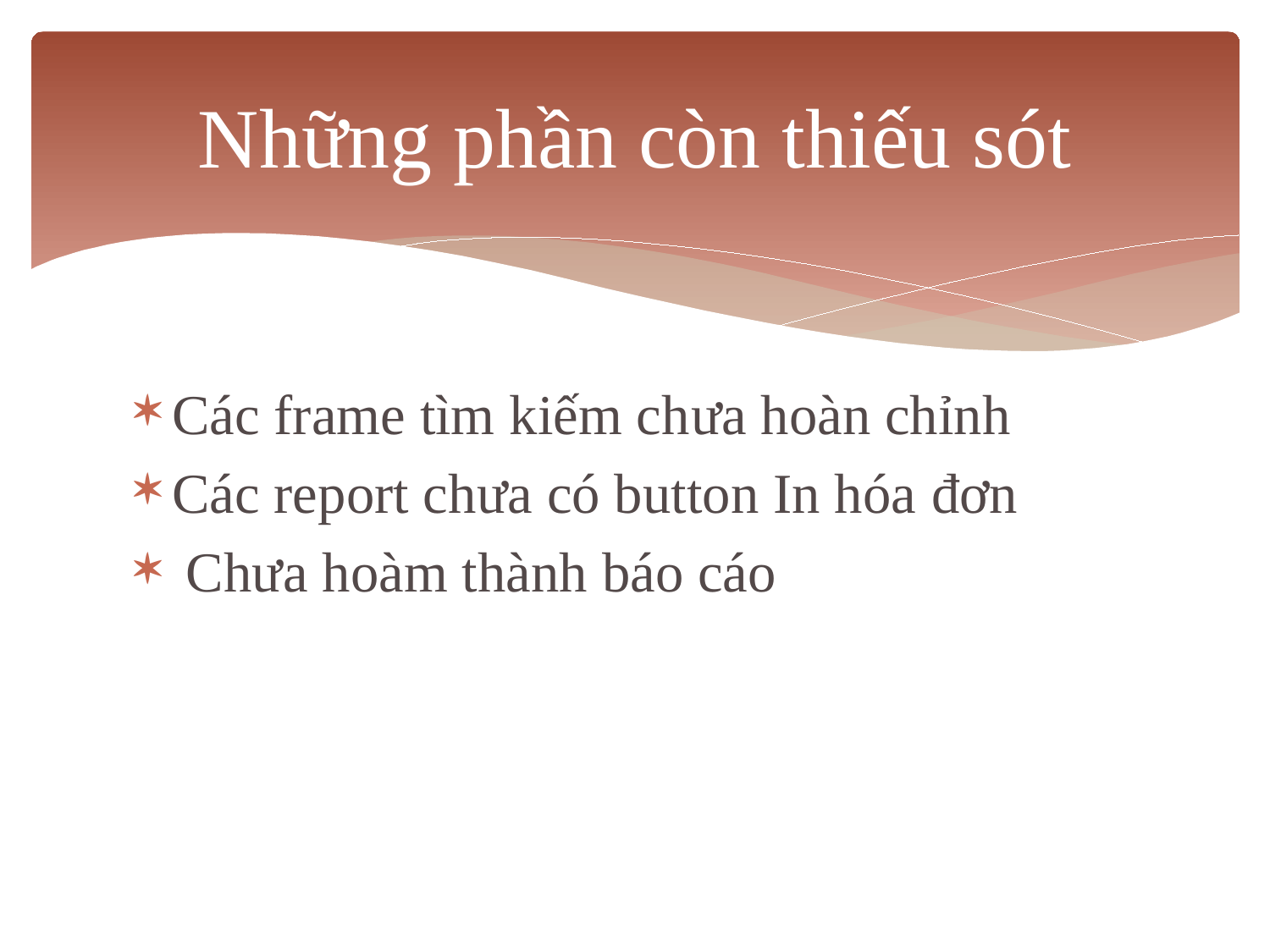

# Những phần còn thiếu sót
Các frame tìm kiếm chưa hoàn chỉnh
Các report chưa có button In hóa đơn
 Chưa hoàm thành báo cáo